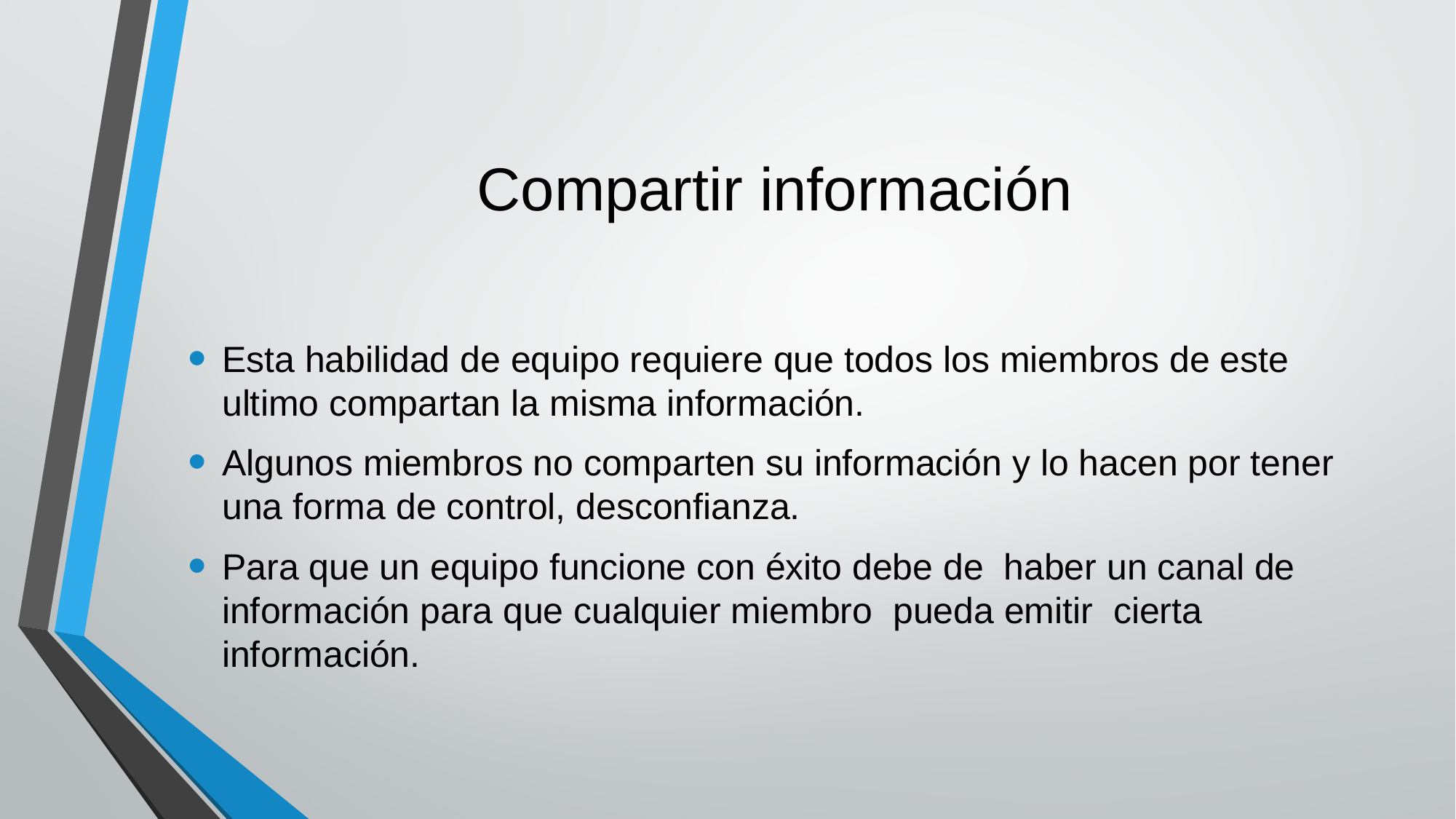

# Compartir información
Esta habilidad de equipo requiere que todos los miembros de este ultimo compartan la misma información.
Algunos miembros no comparten su información y lo hacen por tener una forma de control, desconfianza.
Para que un equipo funcione con éxito debe de  haber un canal de información para que cualquier miembro  pueda emitir  cierta información.